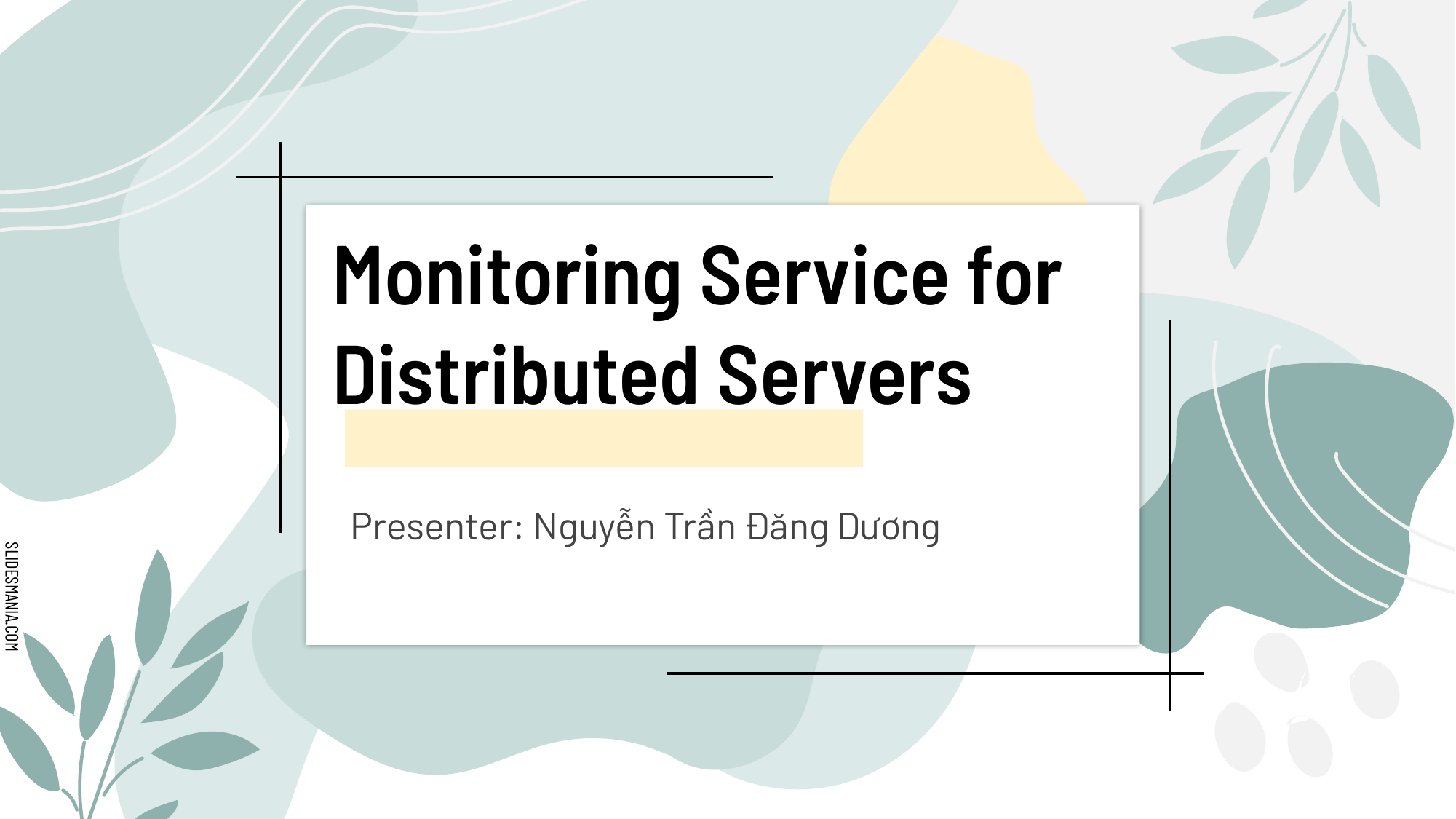

# Monitoring Service for Distributed Servers

Presenter: Nguyễn Trần Đăng Dương